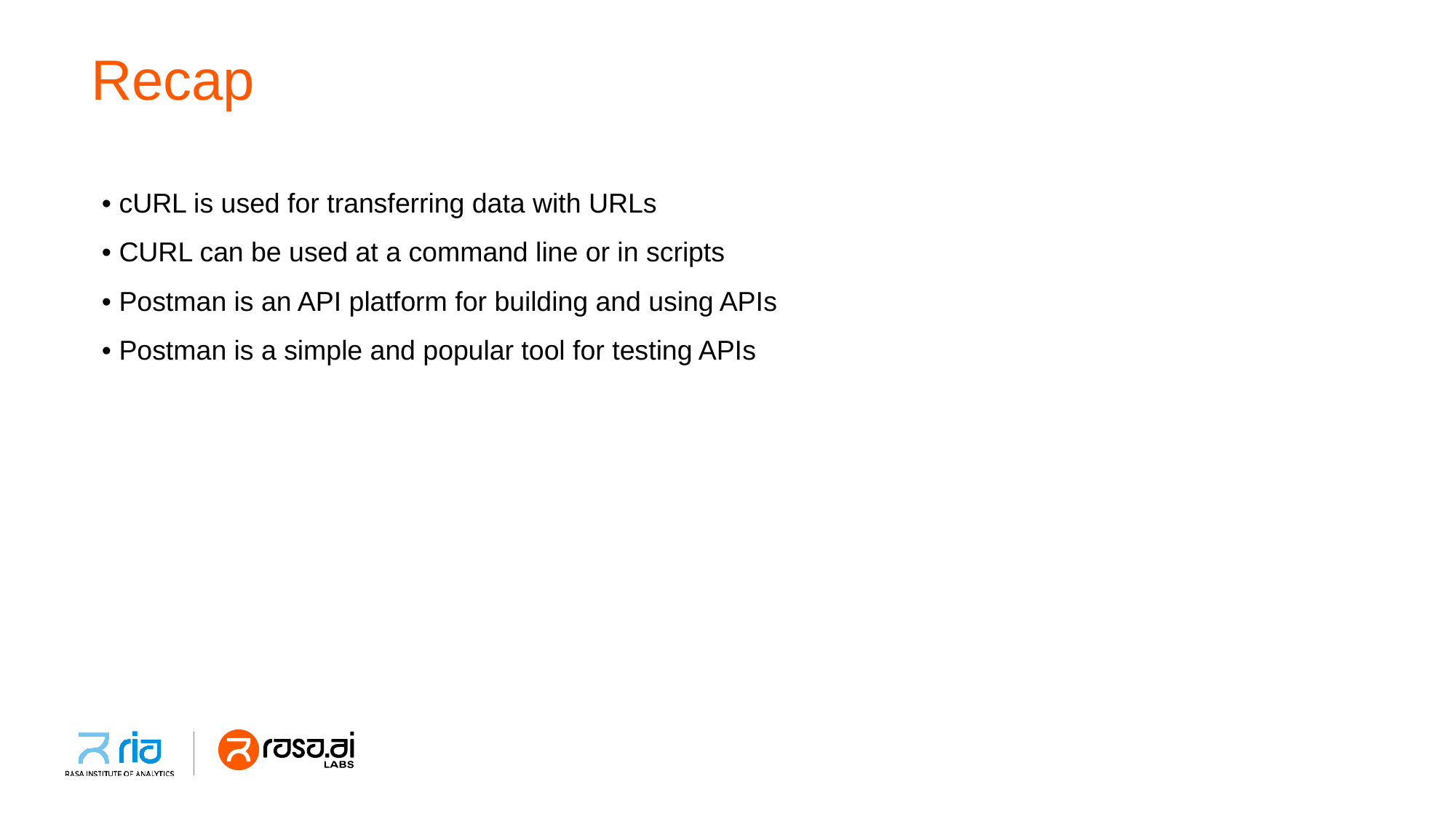

# Recap
• cURL is used for transferring data with URLs
• CURL can be used at a command line or in scripts
• Postman is an API platform for building and using APIs
• Postman is a simple and popular tool for testing APIs